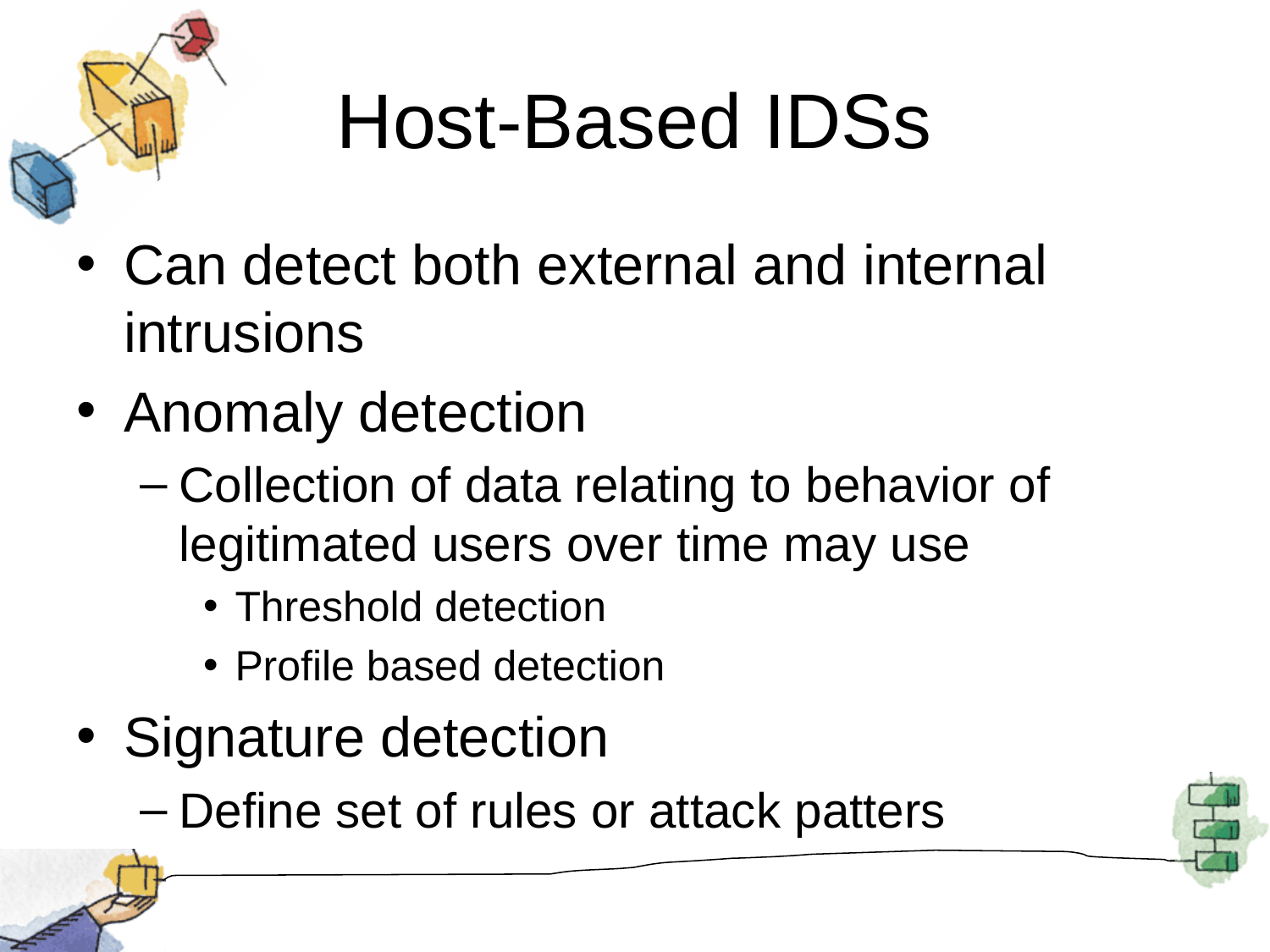

# Host-Based IDSs
Can detect both external and internal intrusions
Anomaly detection
Collection of data relating to behavior of legitimated users over time may use
Threshold detection
Profile based detection
Signature detection
Define set of rules or attack patters